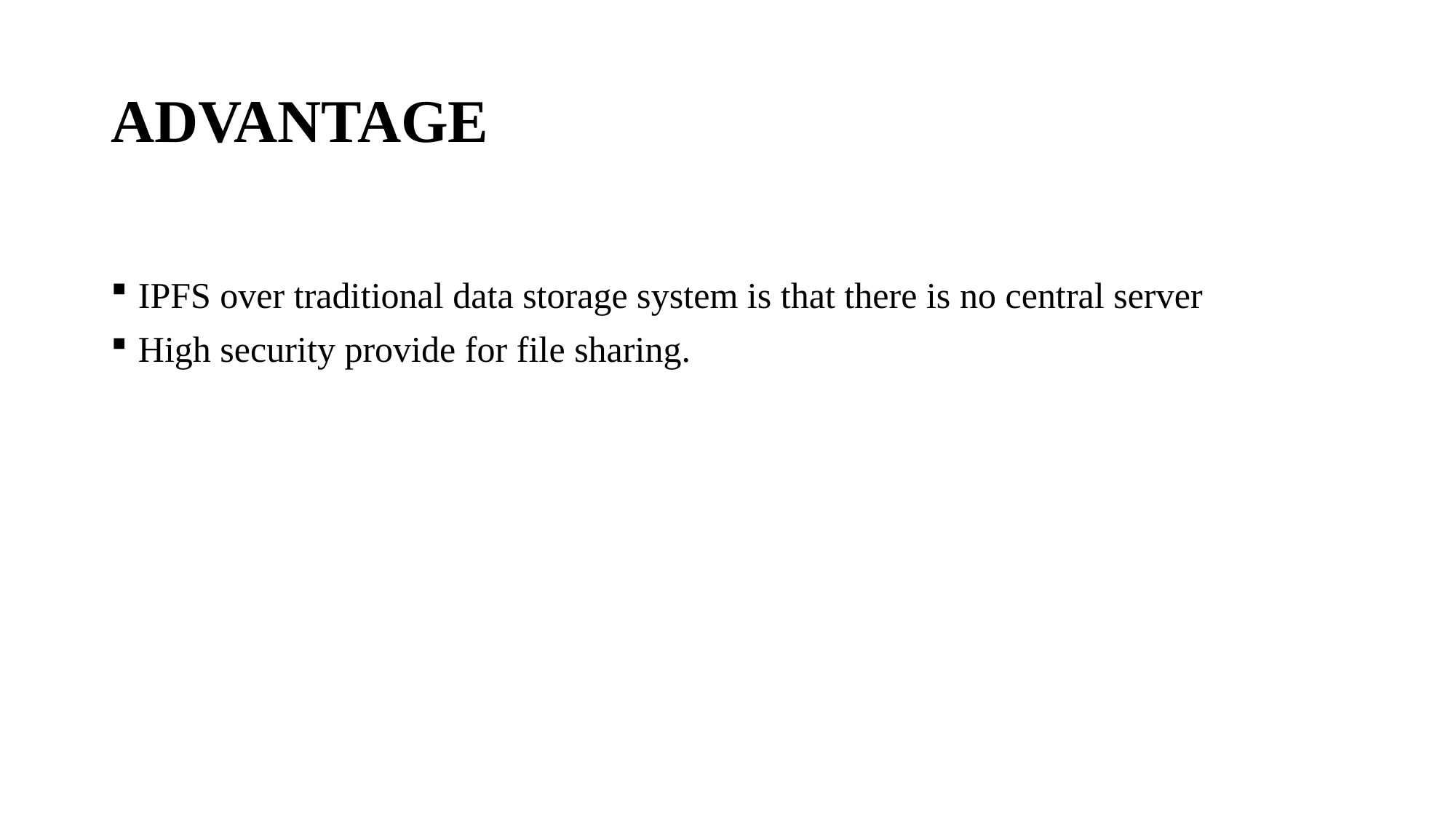

# ADVANTAGE
IPFS over traditional data storage system is that there is no central server
High security provide for file sharing.